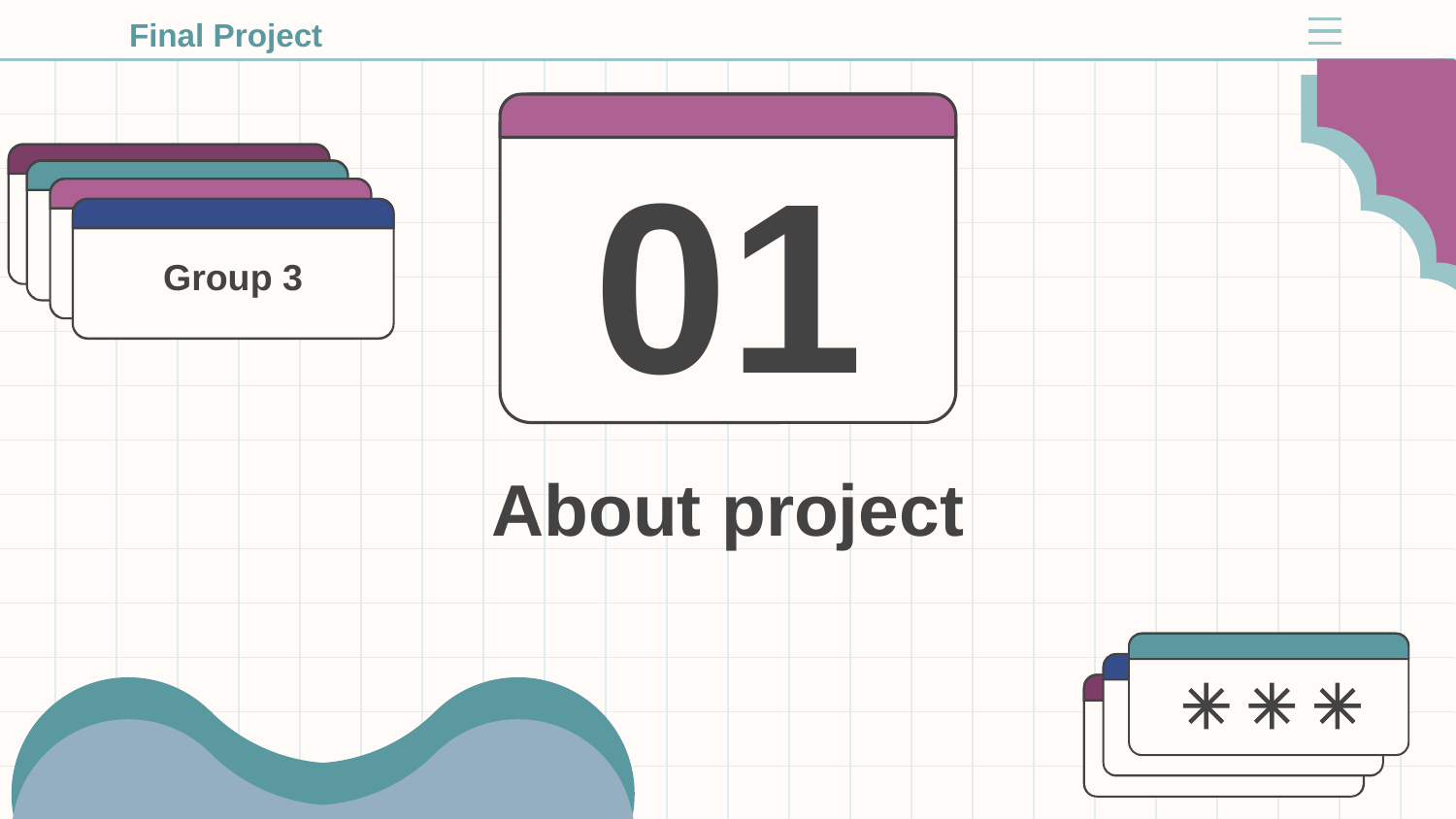

Final Project

# 01
Group 3
About project